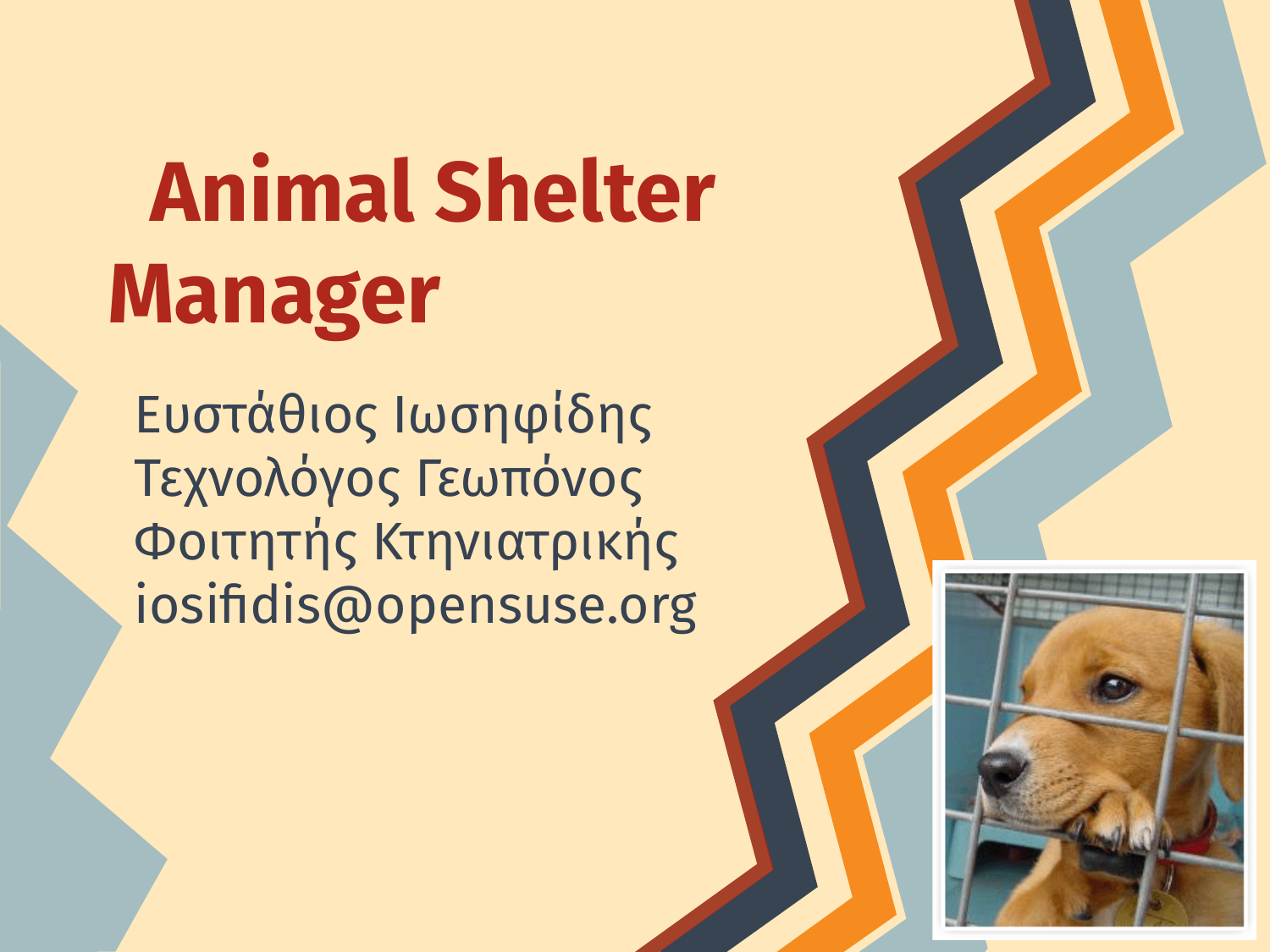

# Animal Shelter Manager
Ευστάθιος Ιωσηφίδης
Τεχνολόγος Γεωπόνος
Φοιτητής Κτηνιατρικής
iosifidis@opensuse.org